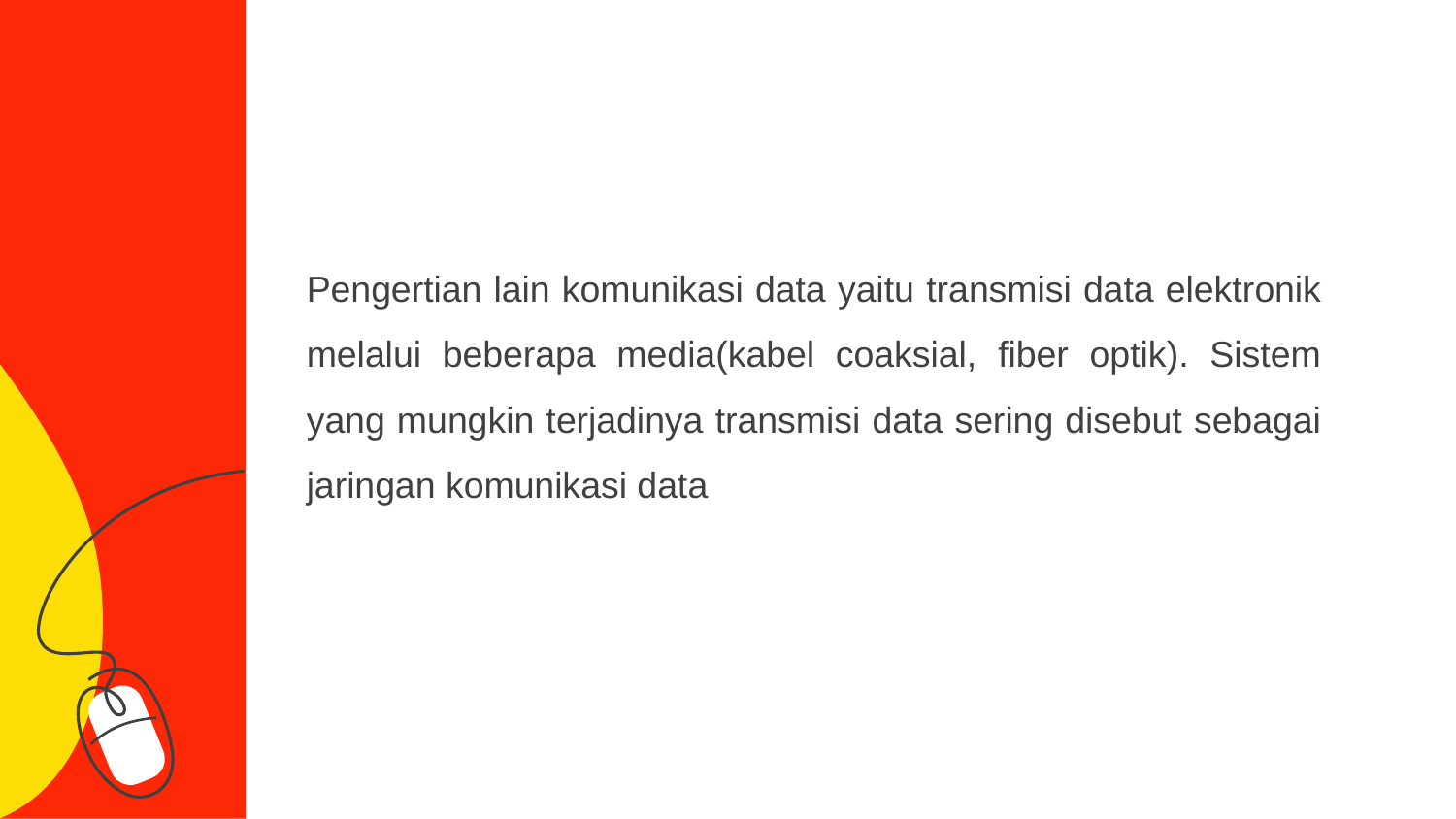

Pengertian lain komunikasi data yaitu transmisi data elektronik melalui beberapa media(kabel coaksial, fiber optik). Sistem yang mungkin terjadinya transmisi data sering disebut sebagai jaringan komunikasi data